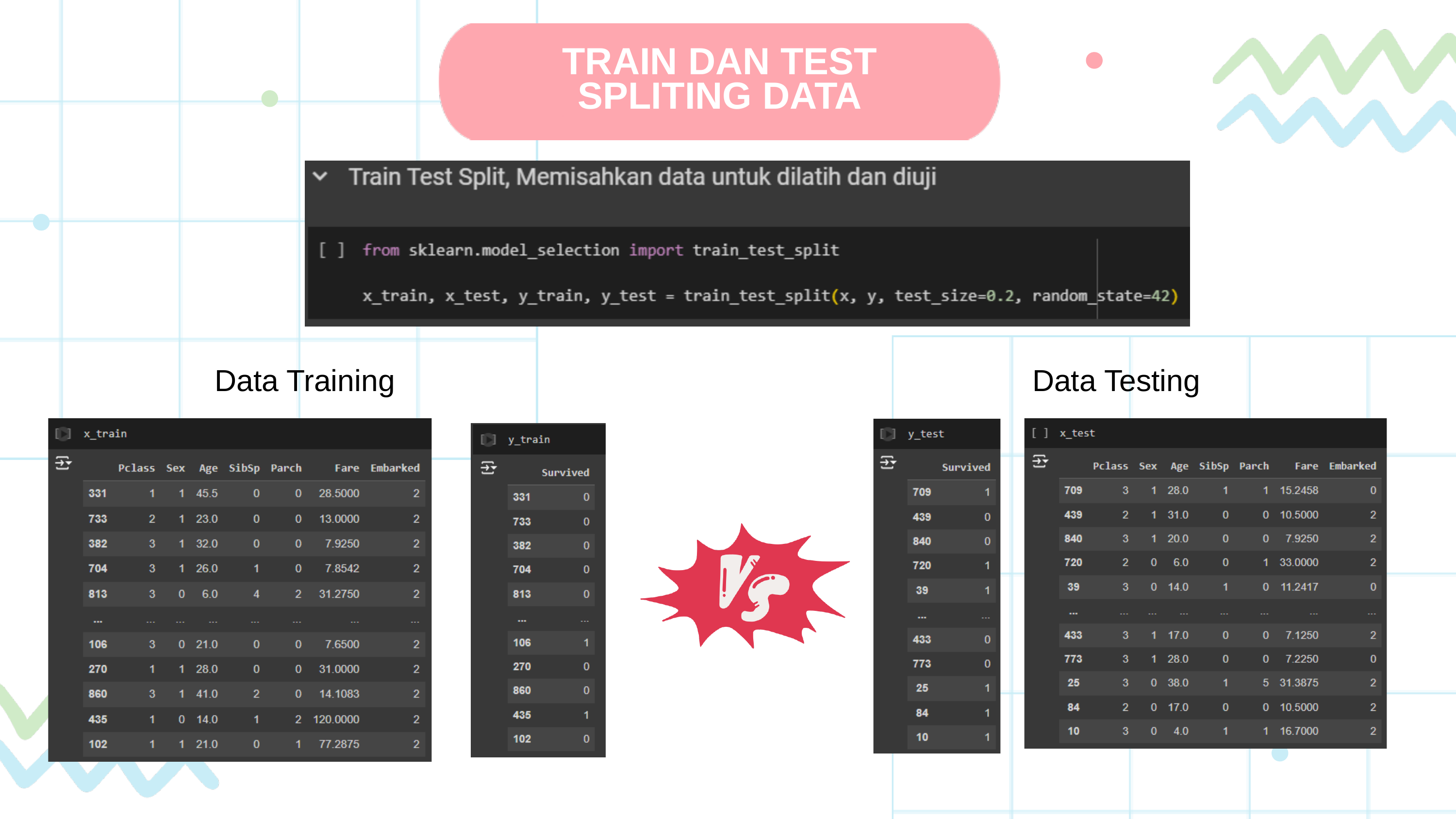

TRAIN DAN TEST SPLITING DATA

Data Training
Data Testing